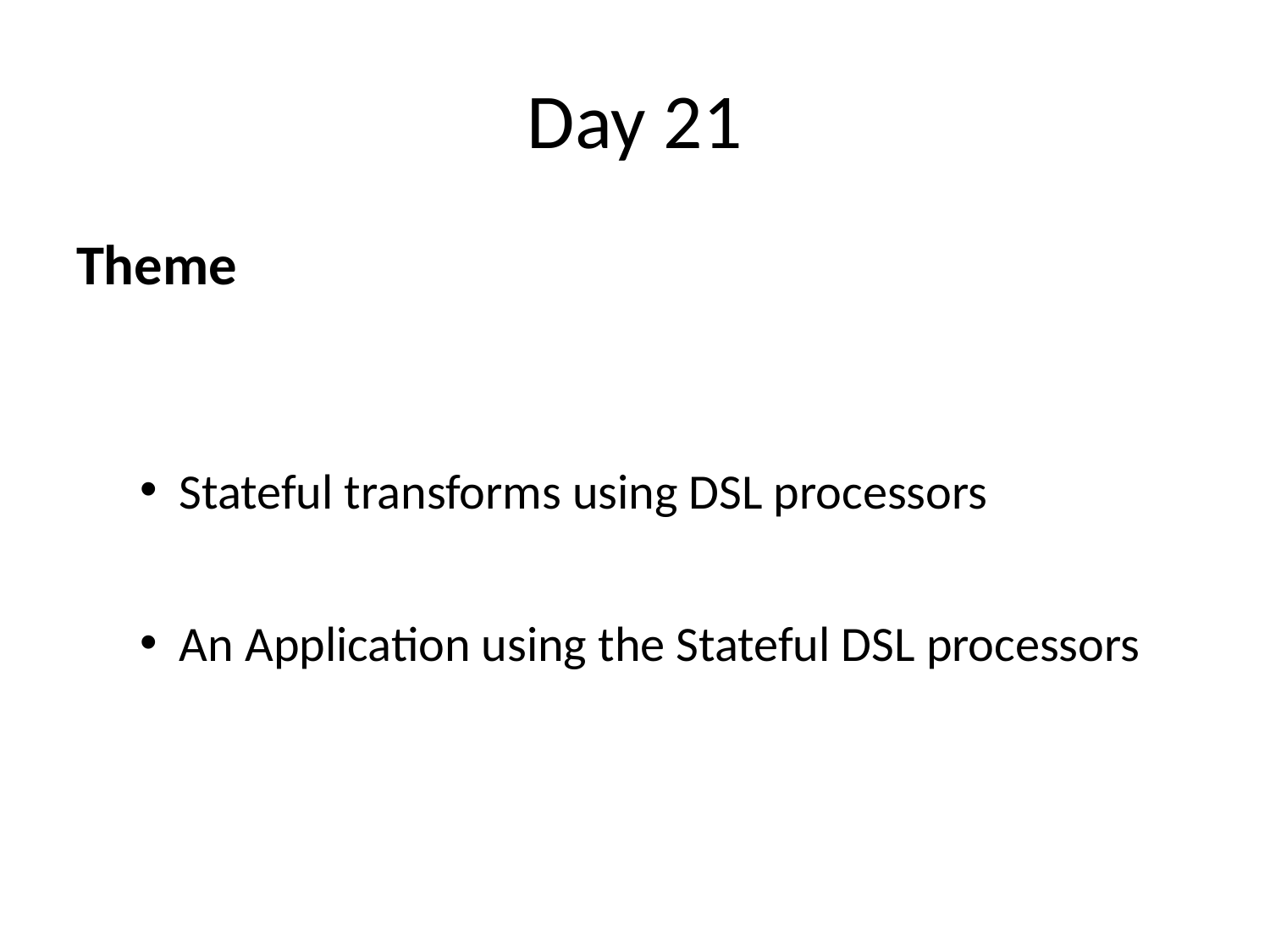

# Day 21
Theme

Stateful transforms using DSL processors

An Application using the Stateful DSL processors